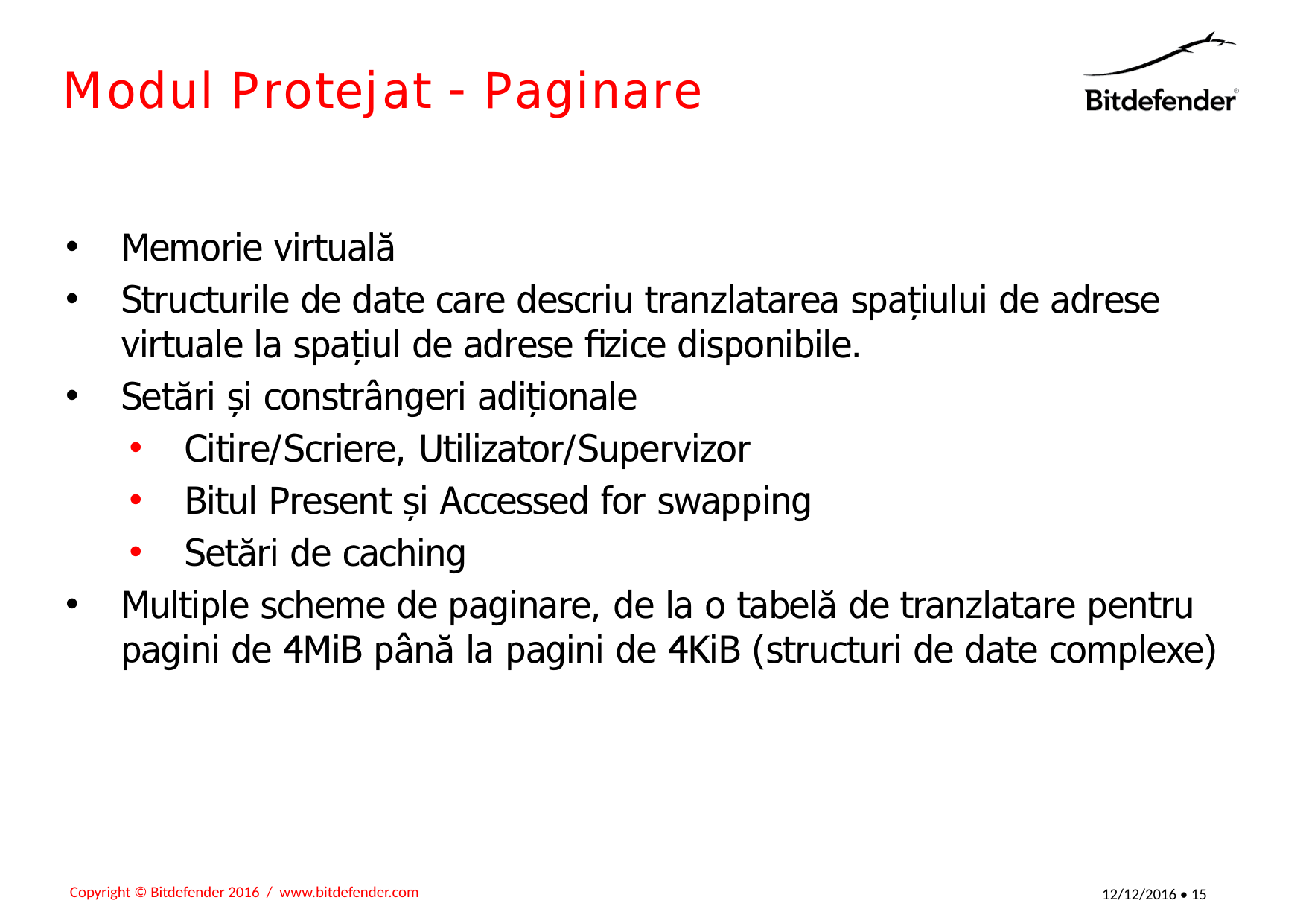

# Modul Protejat - Paginare
Memorie virtuală
Structurile de date care descriu tranzlatarea spațiului de adrese virtuale la spațiul de adrese fizice disponibile.
Setări și constrângeri adiționale
Citire/Scriere, Utilizator/Supervizor
Bitul Present și Accessed for swapping
Setări de caching
Multiple scheme de paginare, de la o tabelă de tranzlatare pentru pagini de 4MiB până la pagini de 4KiB (structuri de date complexe)